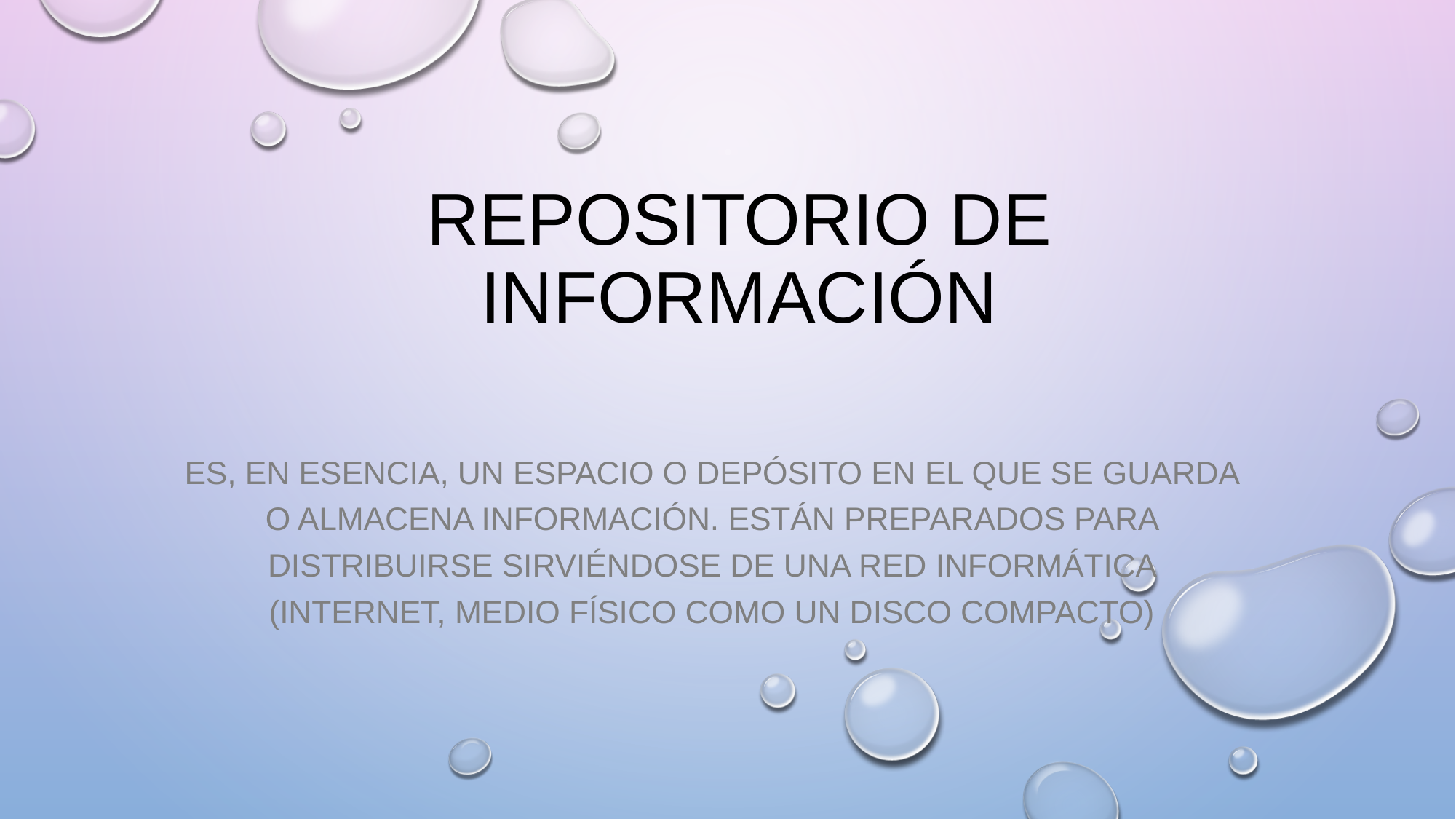

# REPOSITORIO DE INFORMACIÓN
Es, en esencia, un espacio o depósito en el que se guarda o almacena información. Están preparados para distribuirse sirviéndose de una red informática (Internet, medio físico como un disco compacto)